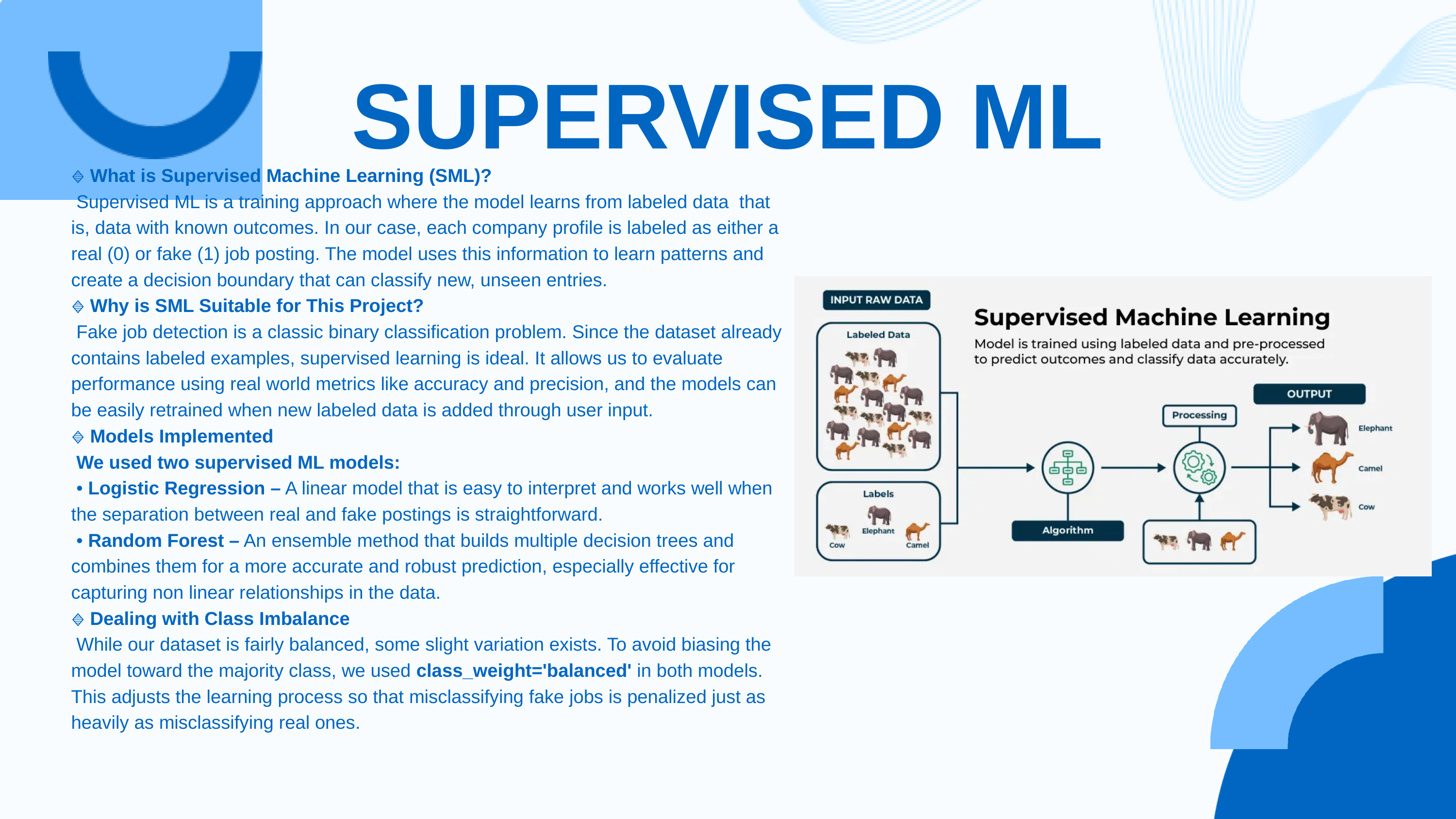

SUPERVISED ML

🔹 What is Supervised Machine Learning (SML)?
 Supervised ML is a training approach where the model learns from labeled data  that is, data with known outcomes. In our case, each company profile is labeled as either a real (0) or fake (1) job posting. The model uses this information to learn patterns and create a decision boundary that can classify new, unseen entries.
🔹 Why is SML Suitable for This Project?
 Fake job detection is a classic binary classification problem. Since the dataset already contains labeled examples, supervised learning is ideal. It allows us to evaluate performance using real world metrics like accuracy and precision, and the models can be easily retrained when new labeled data is added through user input.
🔹 Models Implemented
 We used two supervised ML models:
 • Logistic Regression – A linear model that is easy to interpret and works well when the separation between real and fake postings is straightforward.
 • Random Forest – An ensemble method that builds multiple decision trees and combines them for a more accurate and robust prediction, especially effective for capturing non linear relationships in the data.
🔹 Dealing with Class Imbalance
 While our dataset is fairly balanced, some slight variation exists. To avoid biasing the model toward the majority class, we used class_weight='balanced' in both models. This adjusts the learning process so that misclassifying fake jobs is penalized just as heavily as misclassifying real ones.